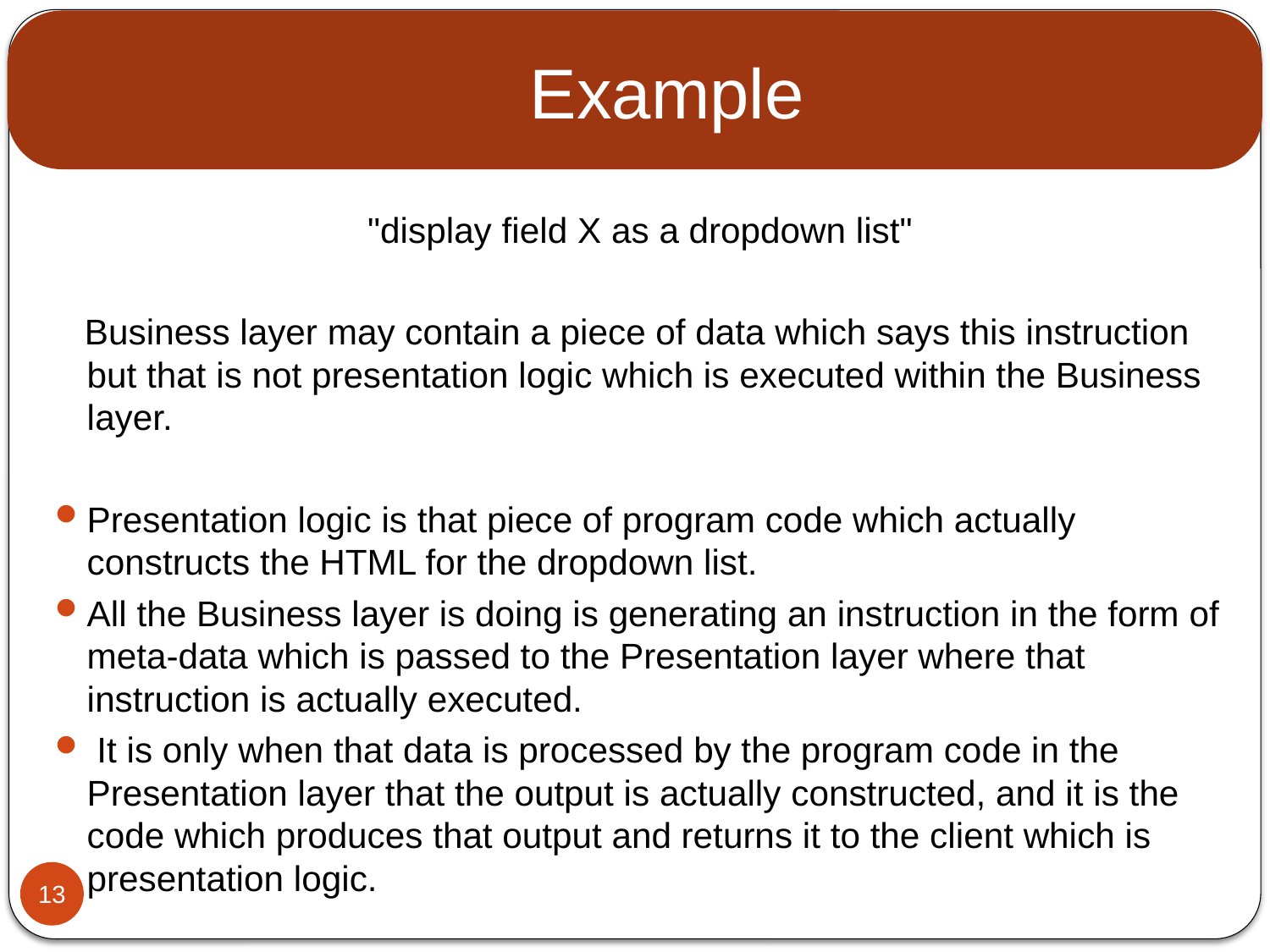

# Example
"display field X as a dropdown list"

   Business layer may contain a piece of data which says this instruction but that is not presentation logic which is executed within the Business layer.

Presentation logic is that piece of program code which actually constructs the HTML for the dropdown list.
All the Business layer is doing is generating an instruction in the form of meta-data which is passed to the Presentation layer where that instruction is actually executed.
 It is only when that data is processed by the program code in the Presentation layer that the output is actually constructed, and it is the code which produces that output and returns it to the client which is presentation logic.
13